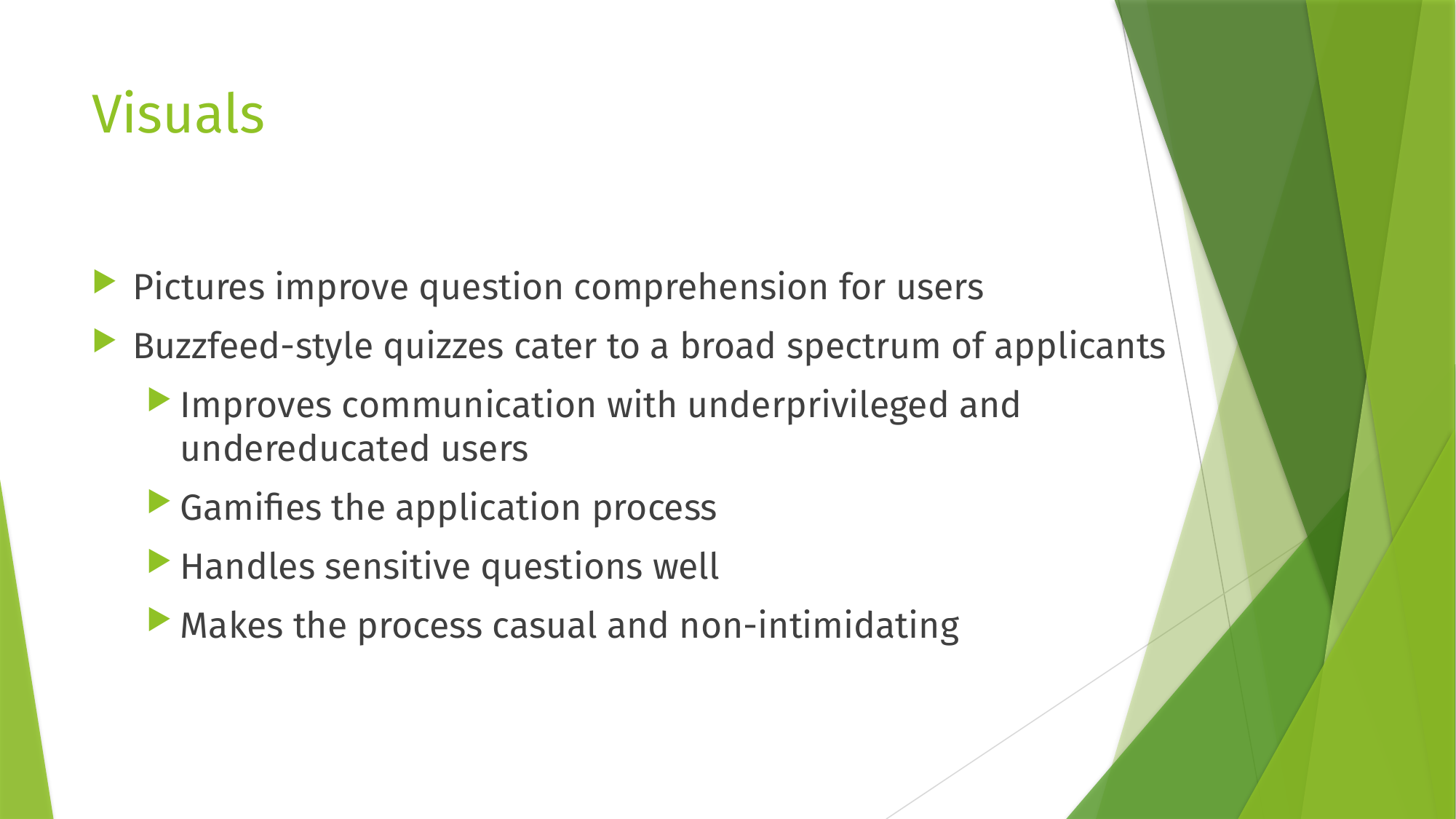

# Visuals
Pictures improve question comprehension for users
Buzzfeed-style quizzes cater to a broad spectrum of applicants
Improves communication with underprivileged and undereducated users
Gamifies the application process
Handles sensitive questions well
Makes the process casual and non-intimidating